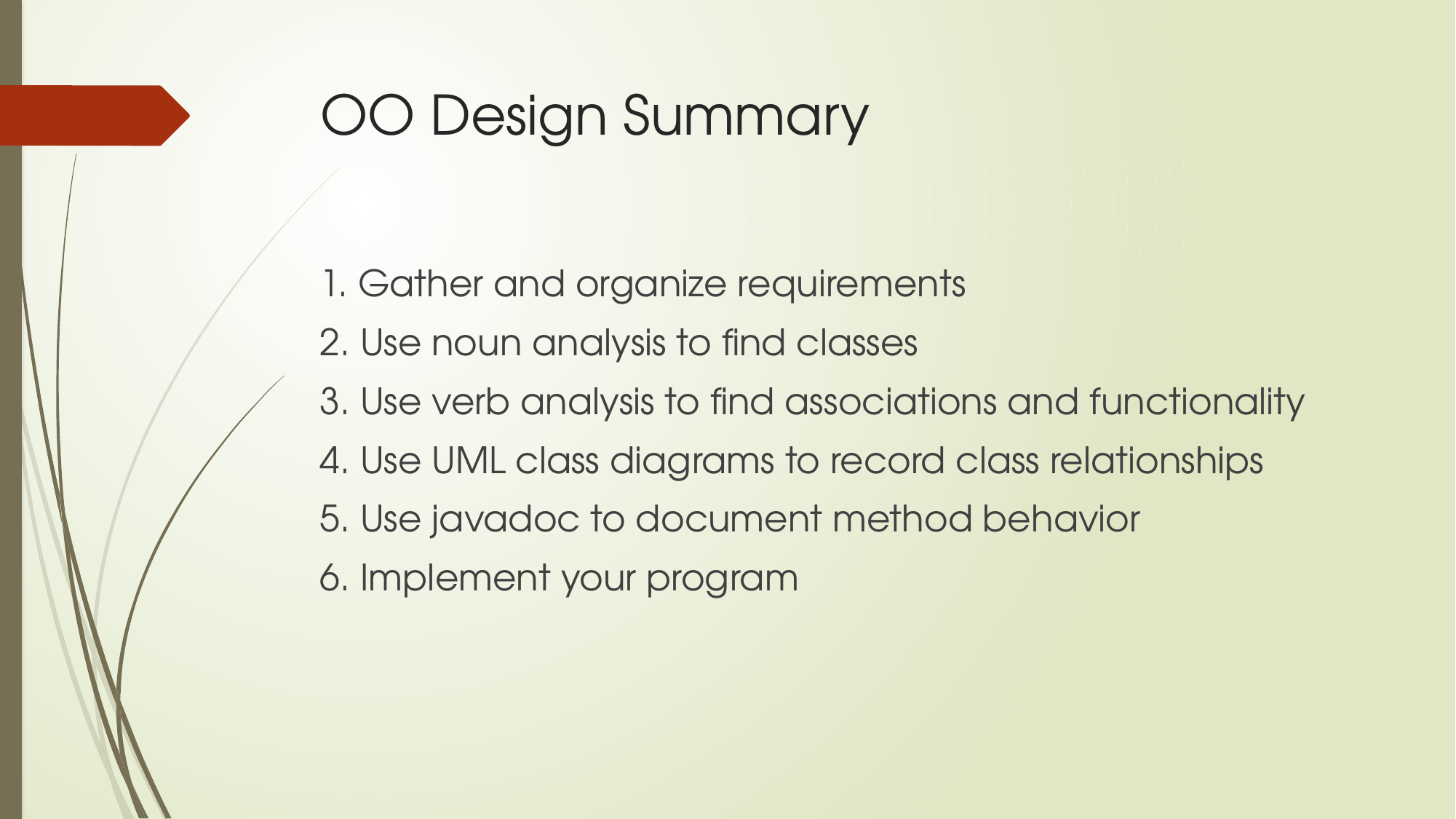

# OO Design Summary
1. Gather and organize requirements
2. Use noun analysis to find classes
3. Use verb analysis to find associations and functionality
4. Use UML class diagrams to record class relationships
5. Use javadoc to document method behavior
6. Implement your program